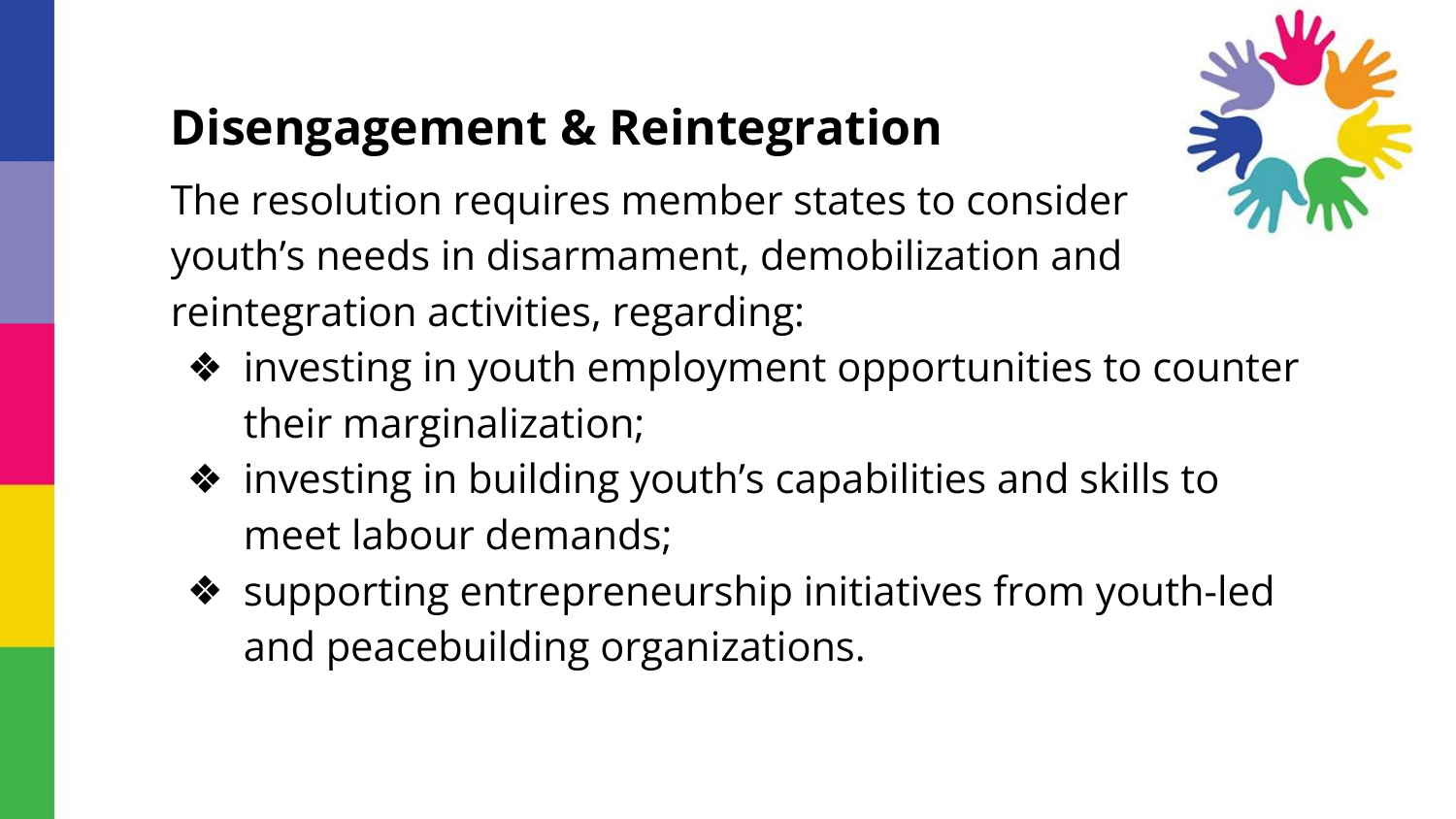

#
Disengagement & Reintegration
The resolution requires member states to consider
youth’s needs in disarmament, demobilization and reintegration activities, regarding:
investing in youth employment opportunities to counter their marginalization;
investing in building youth’s capabilities and skills to meet labour demands;
supporting entrepreneurship initiatives from youth-led and peacebuilding organizations.